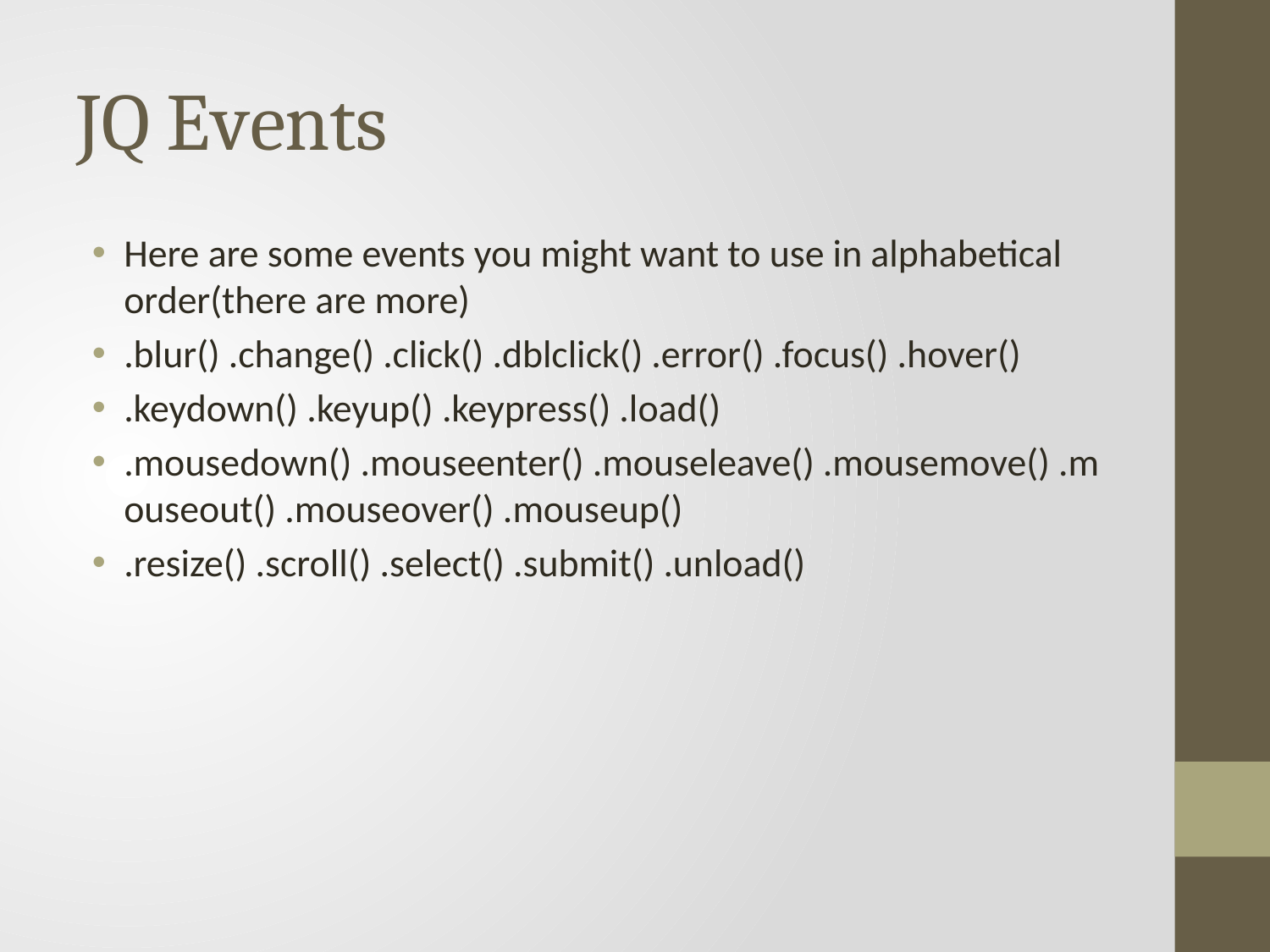

# JQ Events
Here are some events you might want to use in alphabetical order(there are more)
.blur() .change() .click() .dblclick() .error() .focus() .hover()
.keydown() .keyup() .keypress() .load()
.mousedown() .mouseenter() .mouseleave() .mousemove() .mouseout() .mouseover() .mouseup()
.resize() .scroll() .select() .submit() .unload()